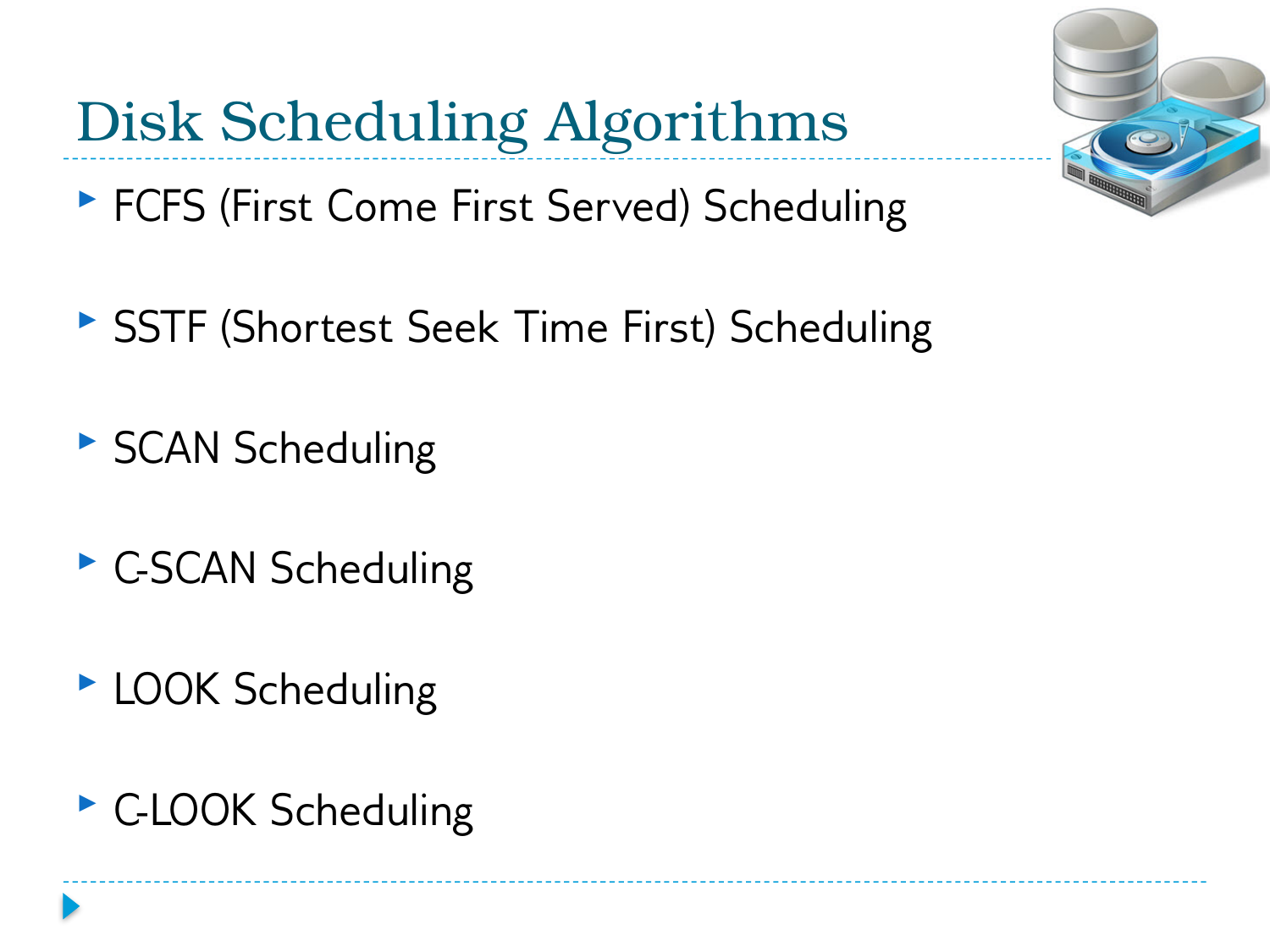

# Disk Scheduling Algorithms
FCFS (First Come First Served) Scheduling
SSTF (Shortest Seek Time First) Scheduling
SCAN Scheduling
C-SCAN Scheduling
LOOK Scheduling
C-LOOK Scheduling